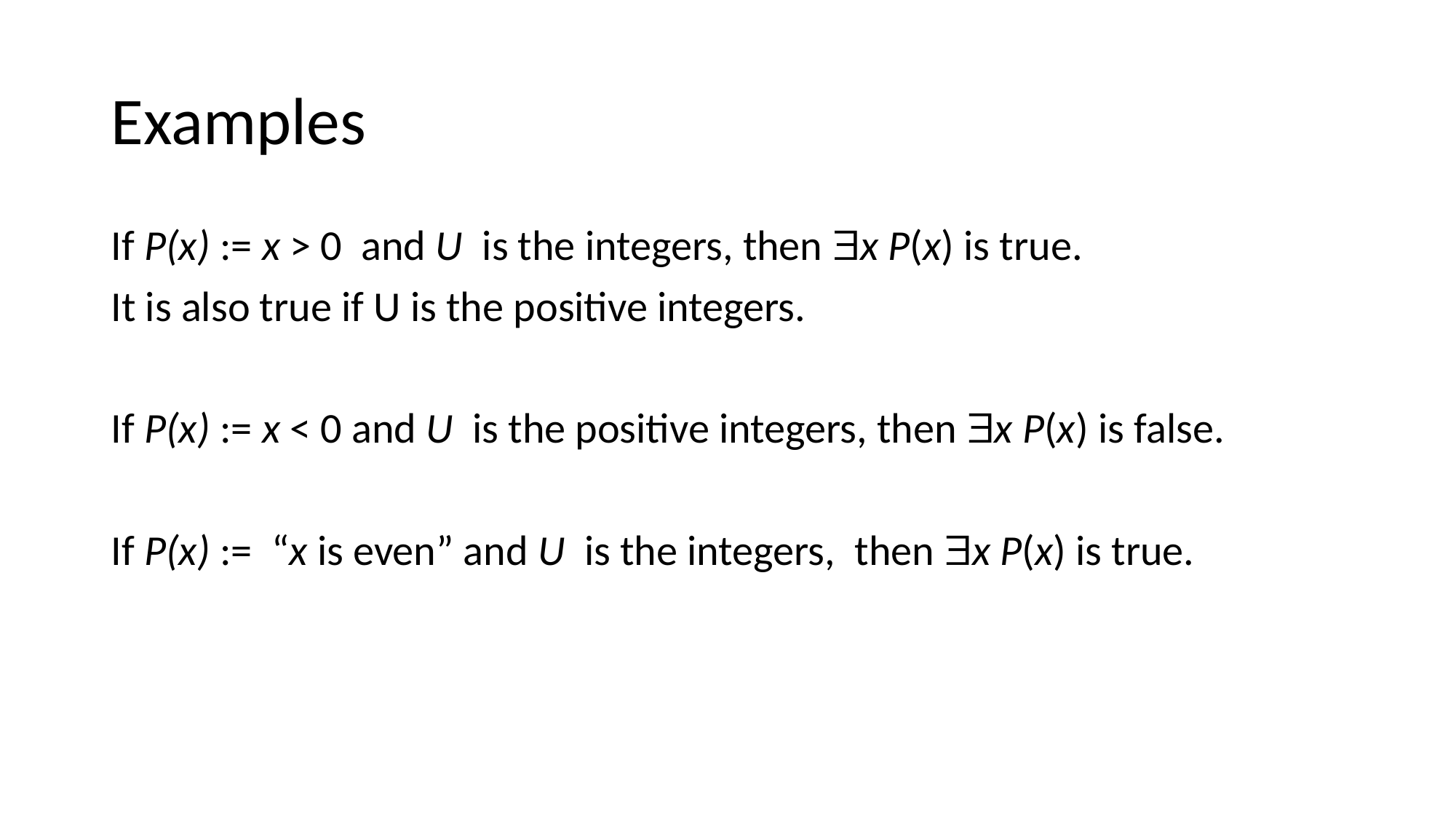

# Examples
If P(x) := x > 0  and U  is the integers, then ∃x P(x) is true.
It is also true if U is the positive integers.

If P(x) := x < 0 and U  is the positive integers, then ∃x P(x) is false.

If P(x) :=  “x is even” and U  is the integers,  then ∃x P(x) is true.